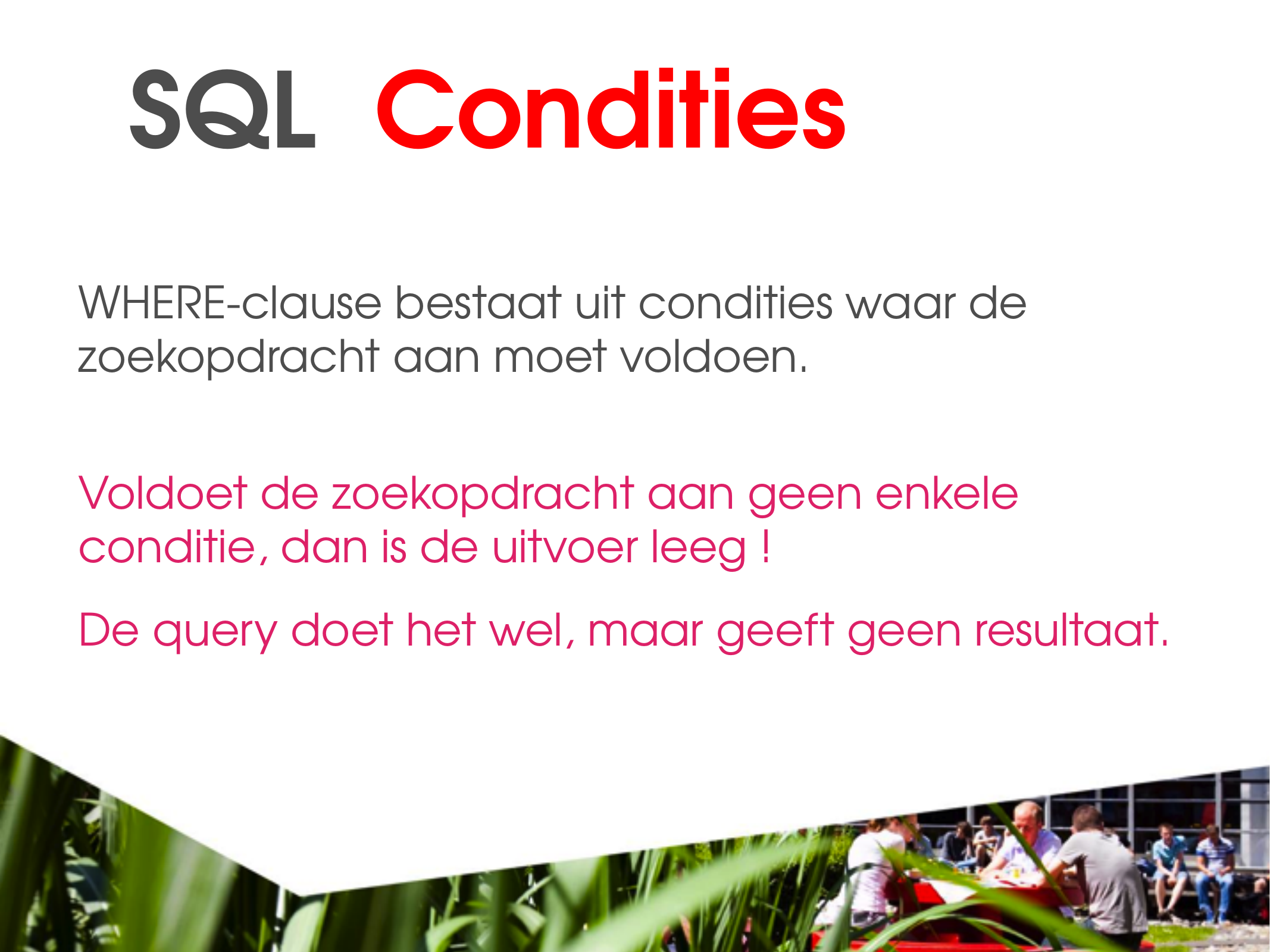

# SQL  Condities
WHERE-clause bestaat uit condities waar de zoekopdracht aan moet voldoen.
Voldoet de zoekopdracht aan geen enkele conditie, dan is de uitvoer leeg !
De query doet het wel, maar geeft geen resultaat.